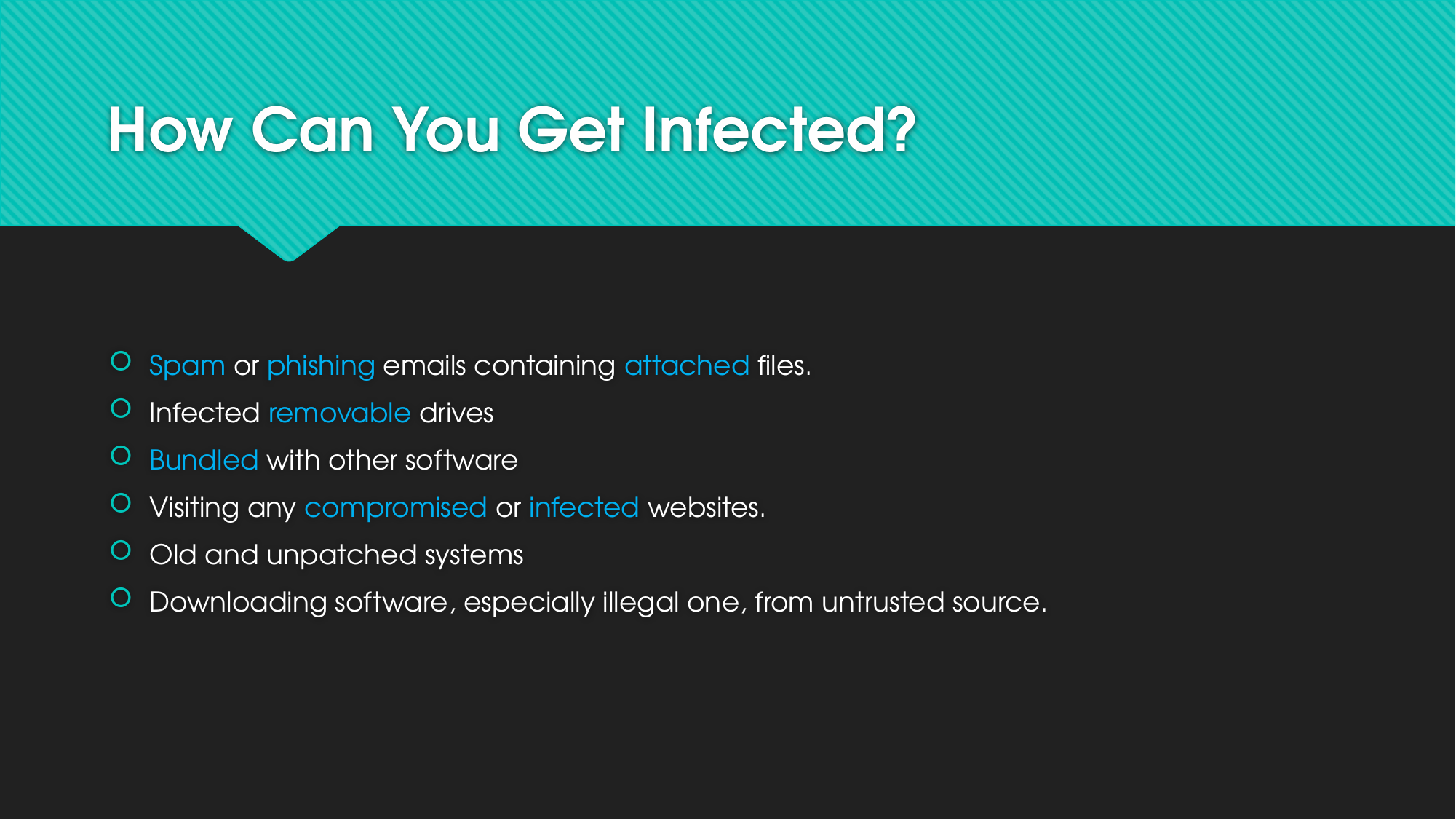

# How Can You Get Infected?
Spam or phishing emails containing attached files.
Infected removable drives
Bundled with other software
Visiting any compromised or infected websites.
Old and unpatched systems
Downloading software, especially illegal one, from untrusted source.